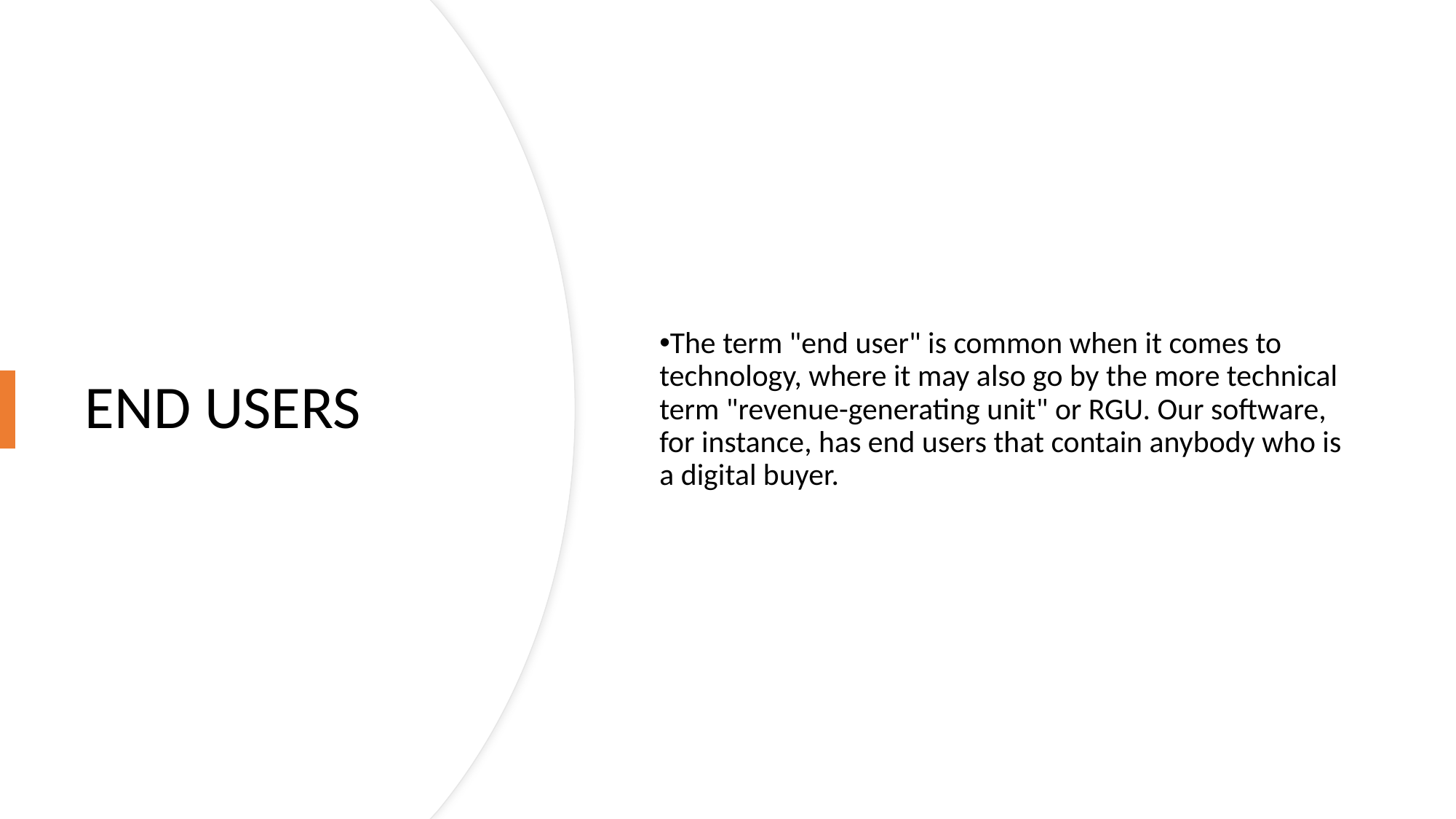

The term "end user" is common when it comes to technology, where it may also go by the more technical term "revenue-generating unit" or RGU. Our software, for instance, has end users that contain anybody who is a digital buyer.
END USERS